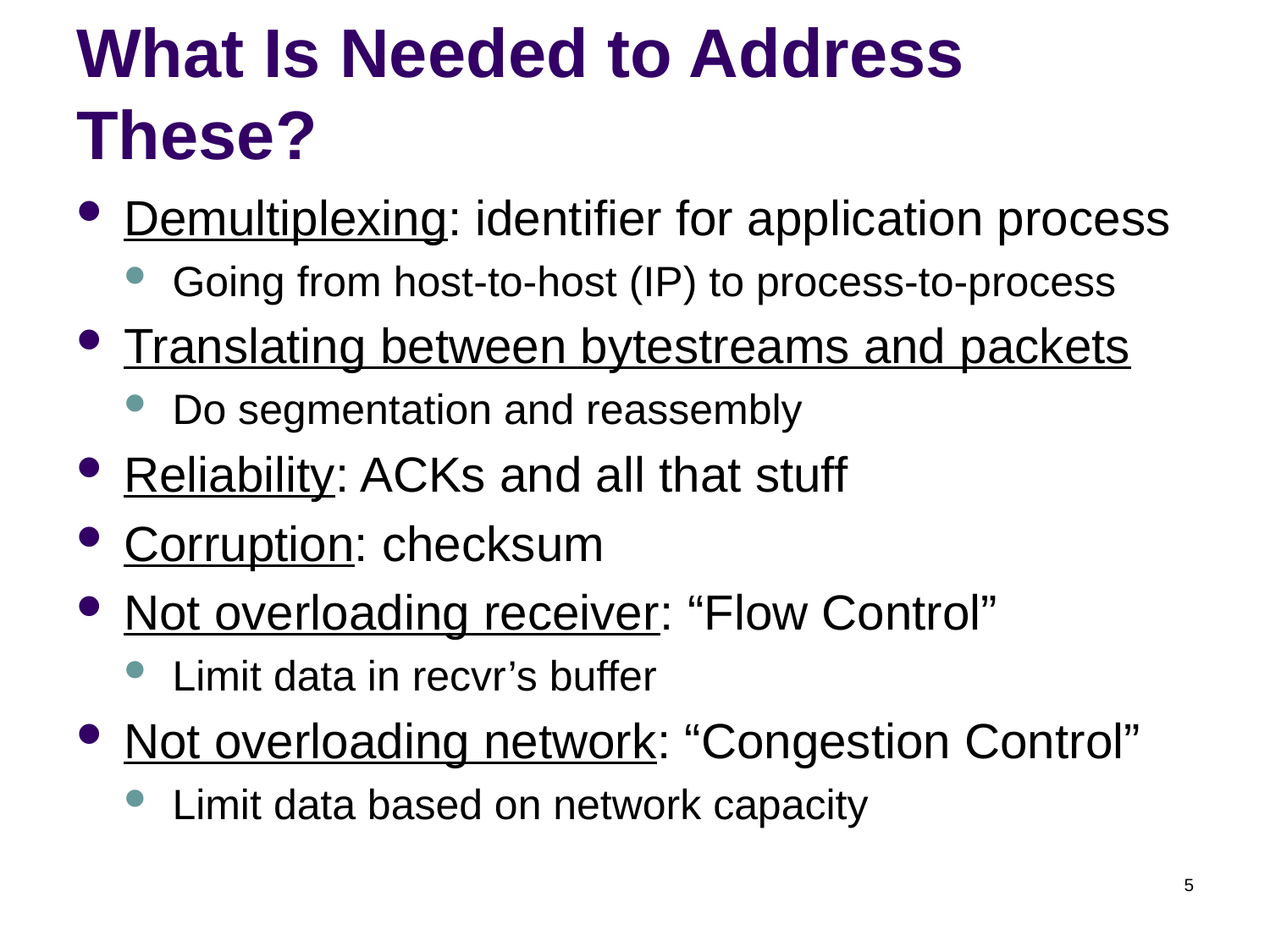

# What Is Needed to Address These?
Demultiplexing: identifier for application process
Going from host-to-host (IP) to process-to-process
Translating between bytestreams and packets
Do segmentation and reassembly
Reliability: ACKs and all that stuff
Corruption: checksum
Not overloading receiver: “Flow Control”
Limit data in recvr’s buffer
Not overloading network: “Congestion Control”
Limit data based on network capacity

5